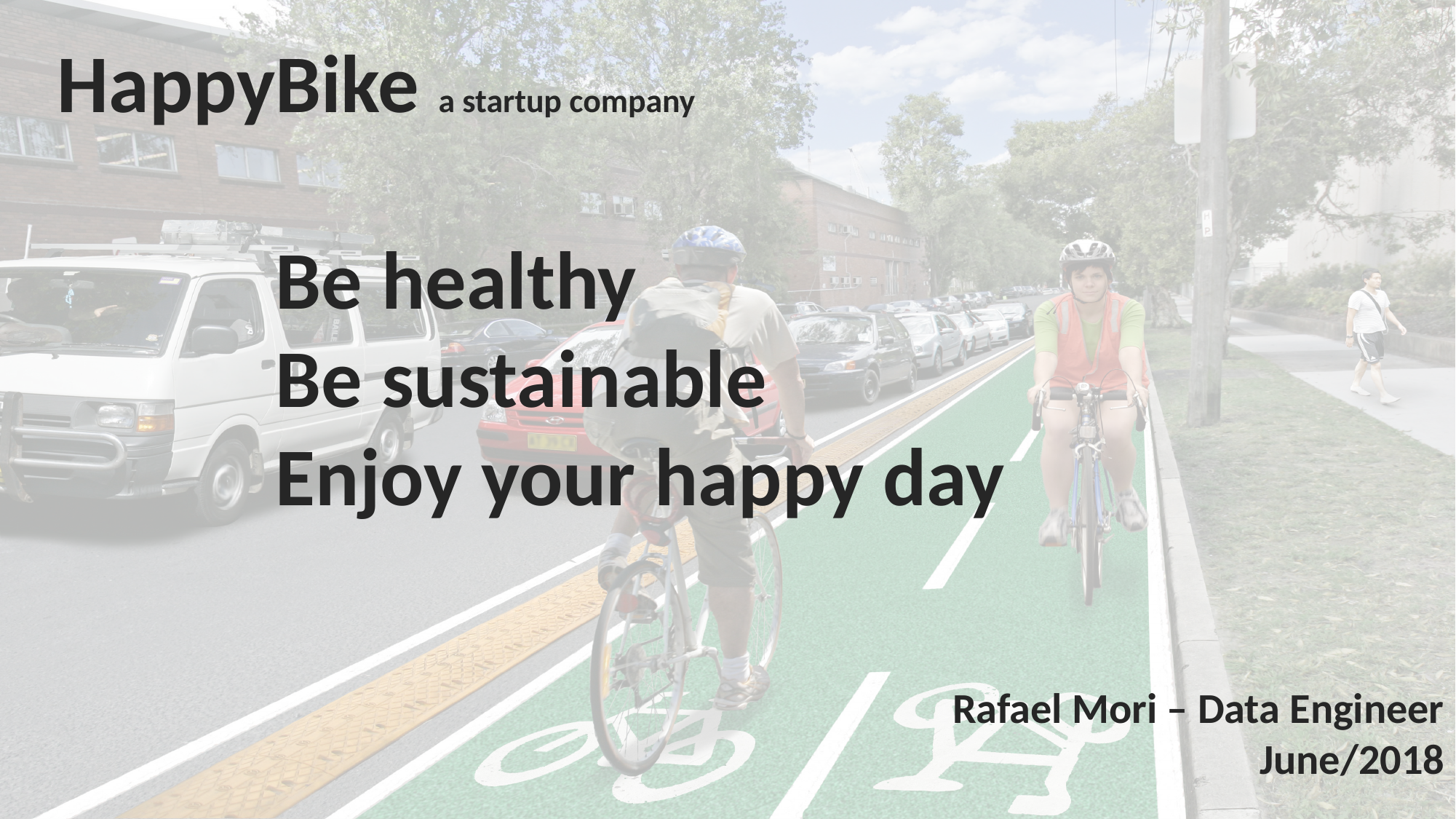

HappyBike a startup company

		Be healthy
		Be sustainable
		Enjoy your happy day
Rafael Mori – Data Engineer
June/2018